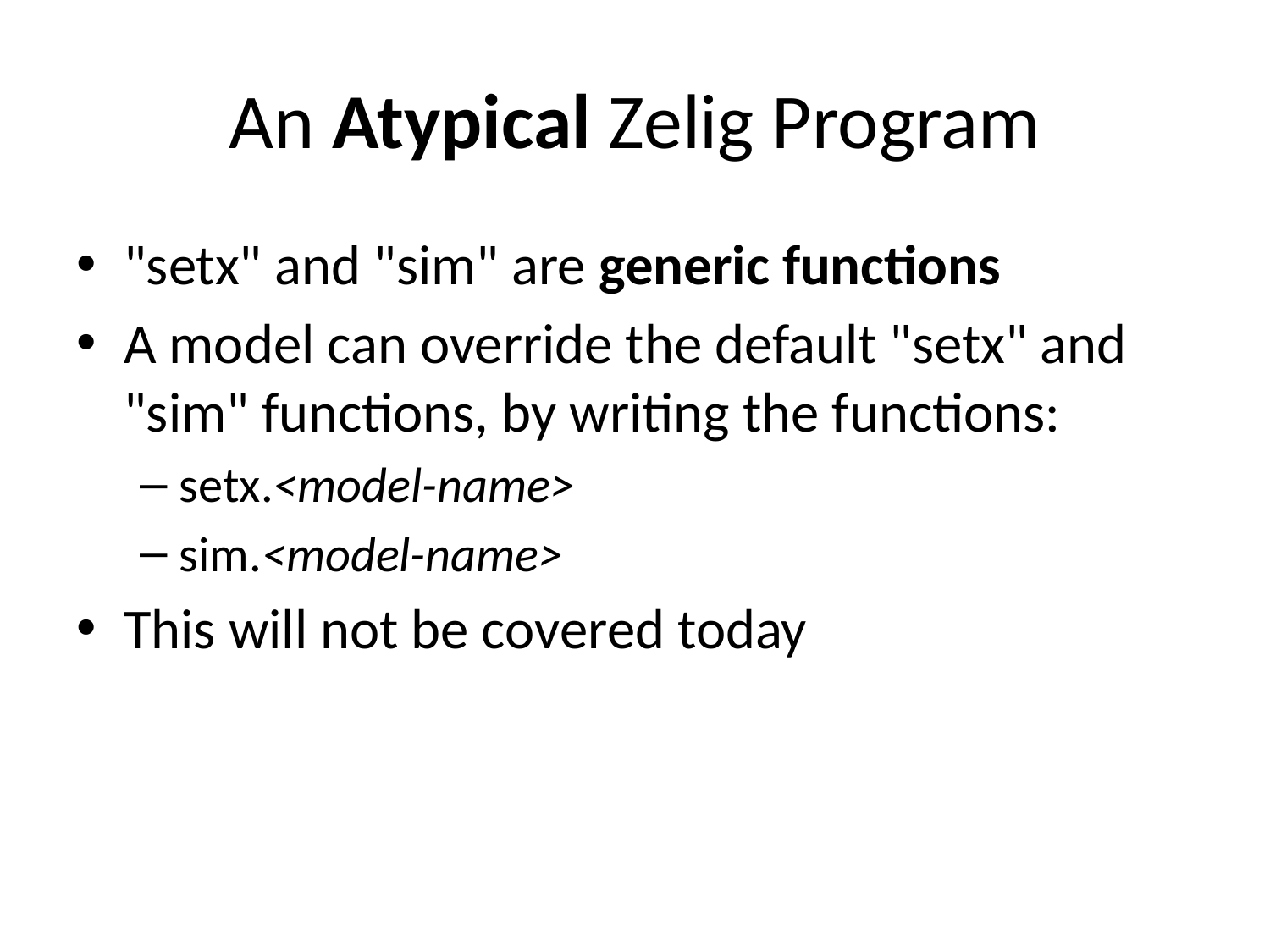

# An Atypical Zelig Program
"setx" and "sim" are generic functions
A model can override the default "setx" and "sim" functions, by writing the functions:
setx.<model-name>
sim.<model-name>
This will not be covered today